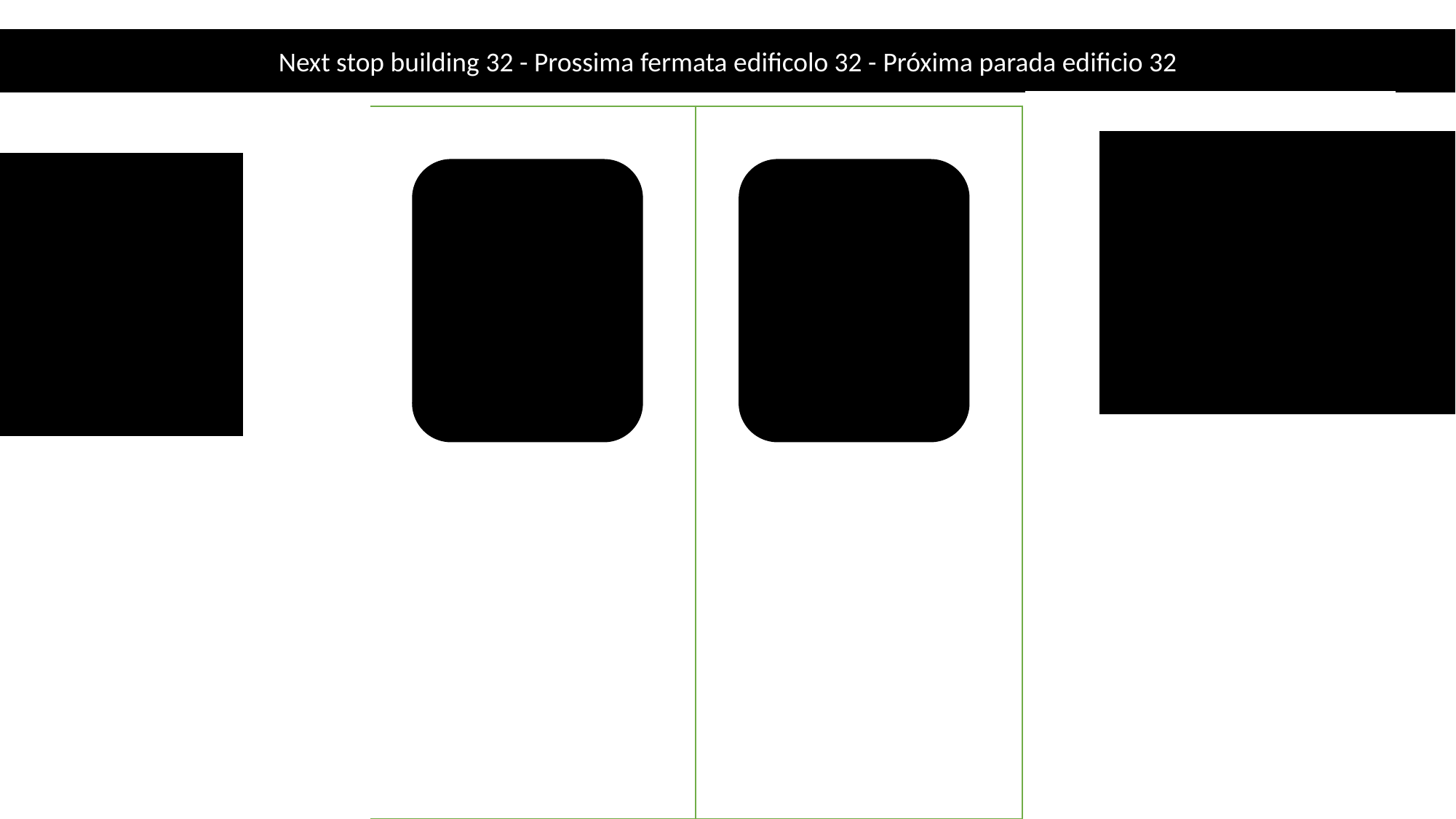

Next stop building 32 - Prossima fermata edificolo 32 - Próxima parada edificio 32